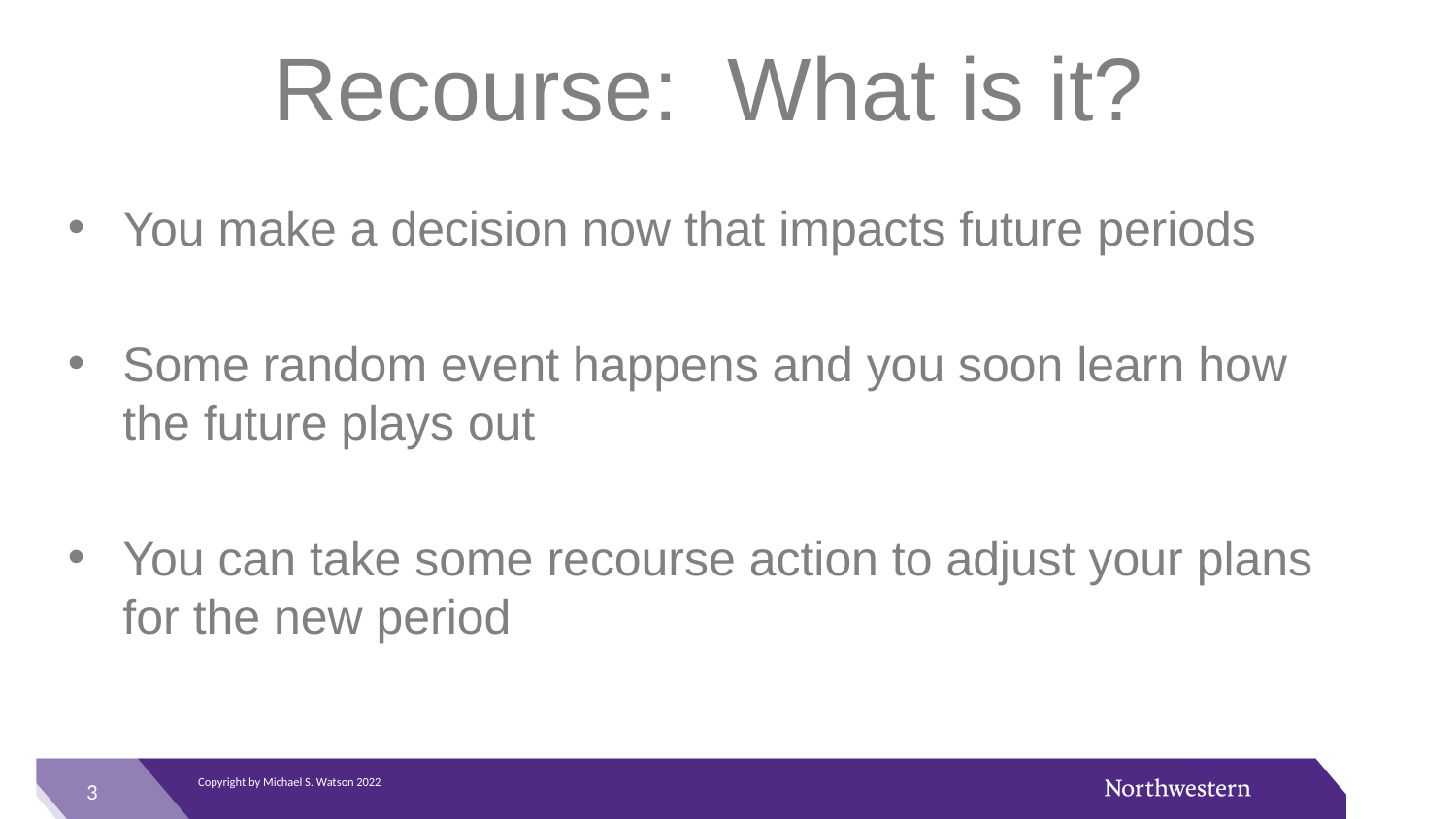

# Recourse:  What is it?
You make a decision now that impacts future periods

Some random event happens and you soon learn how the future plays out

You can take some recourse action to adjust your plans for the new period